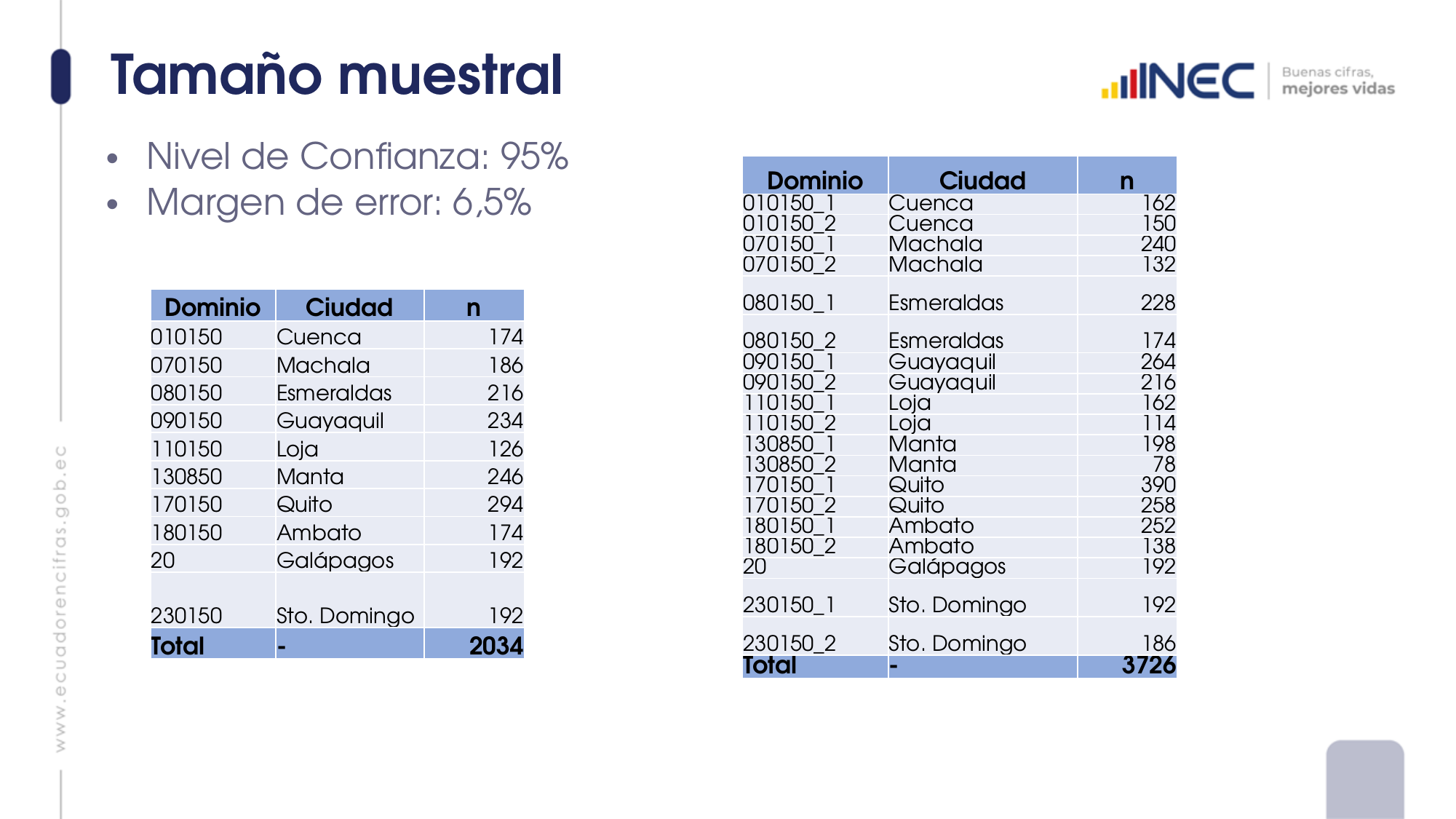

# Tamaño muestral
Nivel de Confianza: 95%
Margen de error: 6,5%
| Dominio | Ciudad | n |
| --- | --- | --- |
| 010150\_1 | Cuenca | 162 |
| 010150\_2 | Cuenca | 150 |
| 070150\_1 | Machala | 240 |
| 070150\_2 | Machala | 132 |
| 080150\_1 | Esmeraldas | 228 |
| 080150\_2 | Esmeraldas | 174 |
| 090150\_1 | Guayaquil | 264 |
| 090150\_2 | Guayaquil | 216 |
| 110150\_1 | Loja | 162 |
| 110150\_2 | Loja | 114 |
| 130850\_1 | Manta | 198 |
| 130850\_2 | Manta | 78 |
| 170150\_1 | Quito | 390 |
| 170150\_2 | Quito | 258 |
| 180150\_1 | Ambato | 252 |
| 180150\_2 | Ambato | 138 |
| 20 | Galápagos | 192 |
| 230150\_1 | Sto. Domingo | 192 |
| 230150\_2 | Sto. Domingo | 186 |
| Total | - | 3726 |
| Dominio | Ciudad | n |
| --- | --- | --- |
| 010150 | Cuenca | 174 |
| 070150 | Machala | 186 |
| 080150 | Esmeraldas | 216 |
| 090150 | Guayaquil | 234 |
| 110150 | Loja | 126 |
| 130850 | Manta | 246 |
| 170150 | Quito | 294 |
| 180150 | Ambato | 174 |
| 20 | Galápagos | 192 |
| 230150 | Sto. Domingo | 192 |
| Total | - | 2034 |